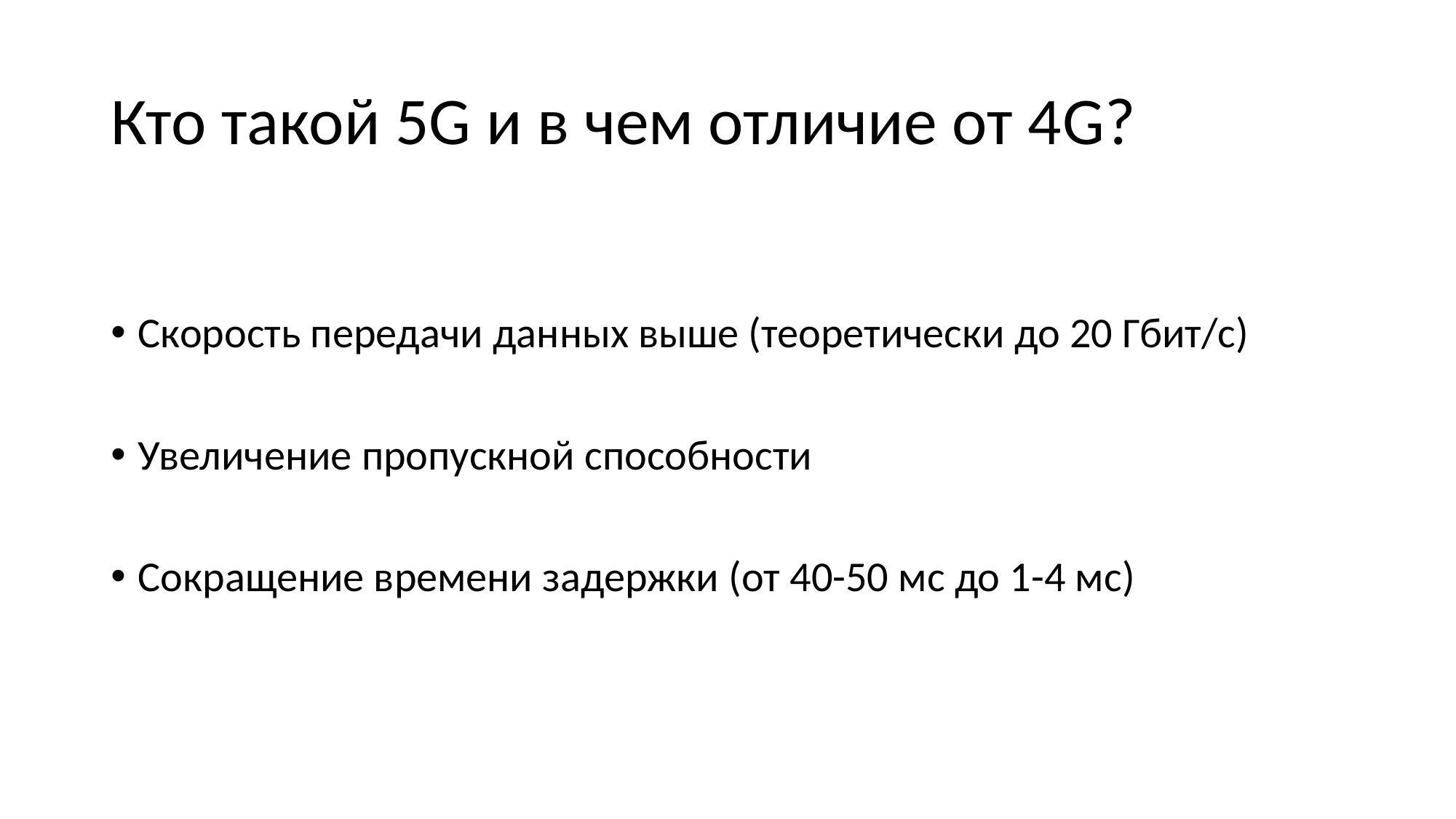

# Кто такой 5G и в чем отличие от 4G?
Скорость передачи данных выше (теоретически до 20 Гбит/с)

Увеличение пропускной способности

Сокращение времени задержки (от 40-50 мс до 1-4 мс)